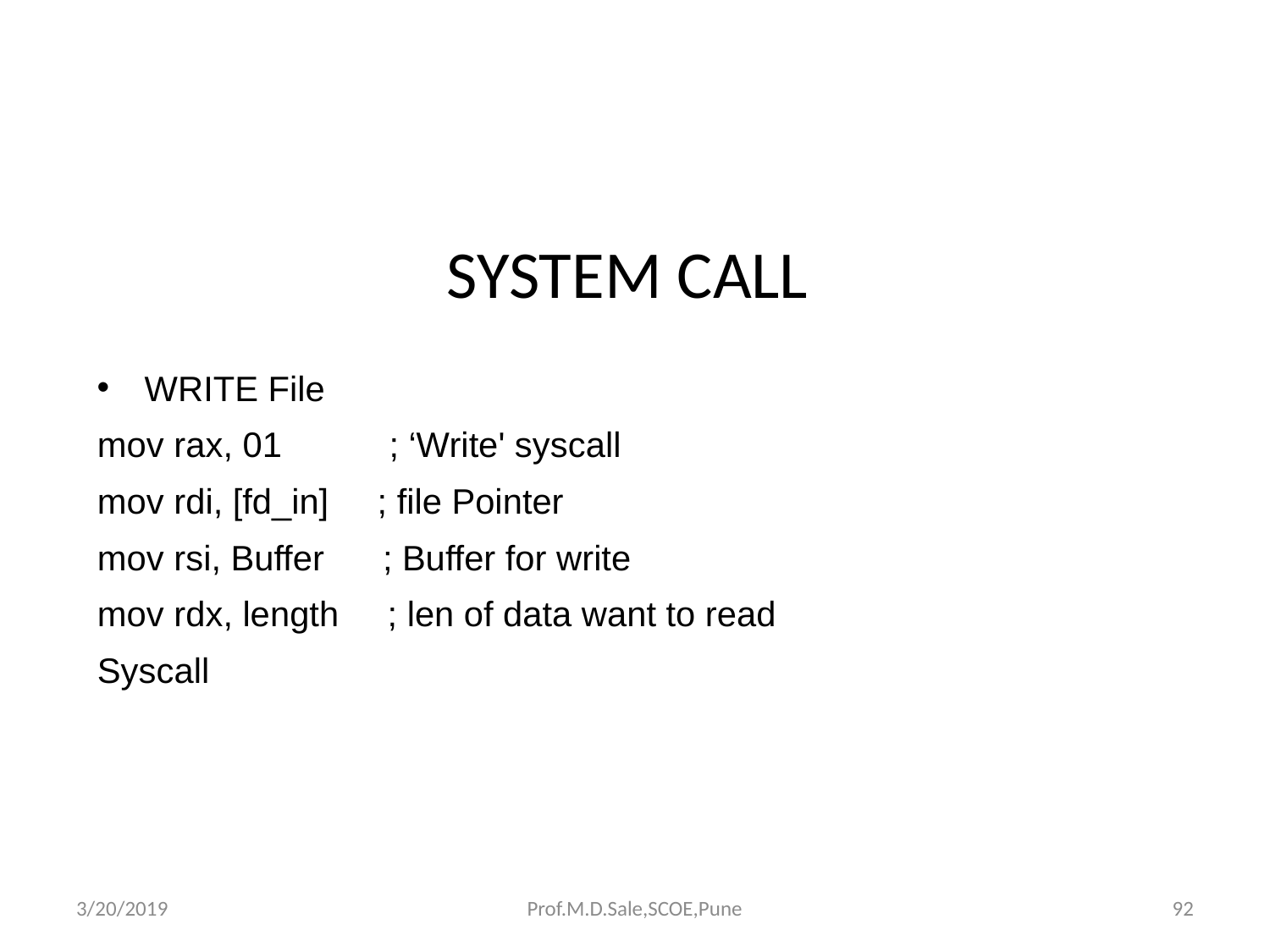

SYSTEM CALL
WRITE File
mov rax, 01           ; ‘Write' syscall
mov rdi, [fd_in]     ; file Pointer
mov rsi, Buffer      ; Buffer for write
mov rdx, length     ; len of data want to read
Syscall

3/20/2019
Prof.M.D.Sale,SCOE,Pune
92